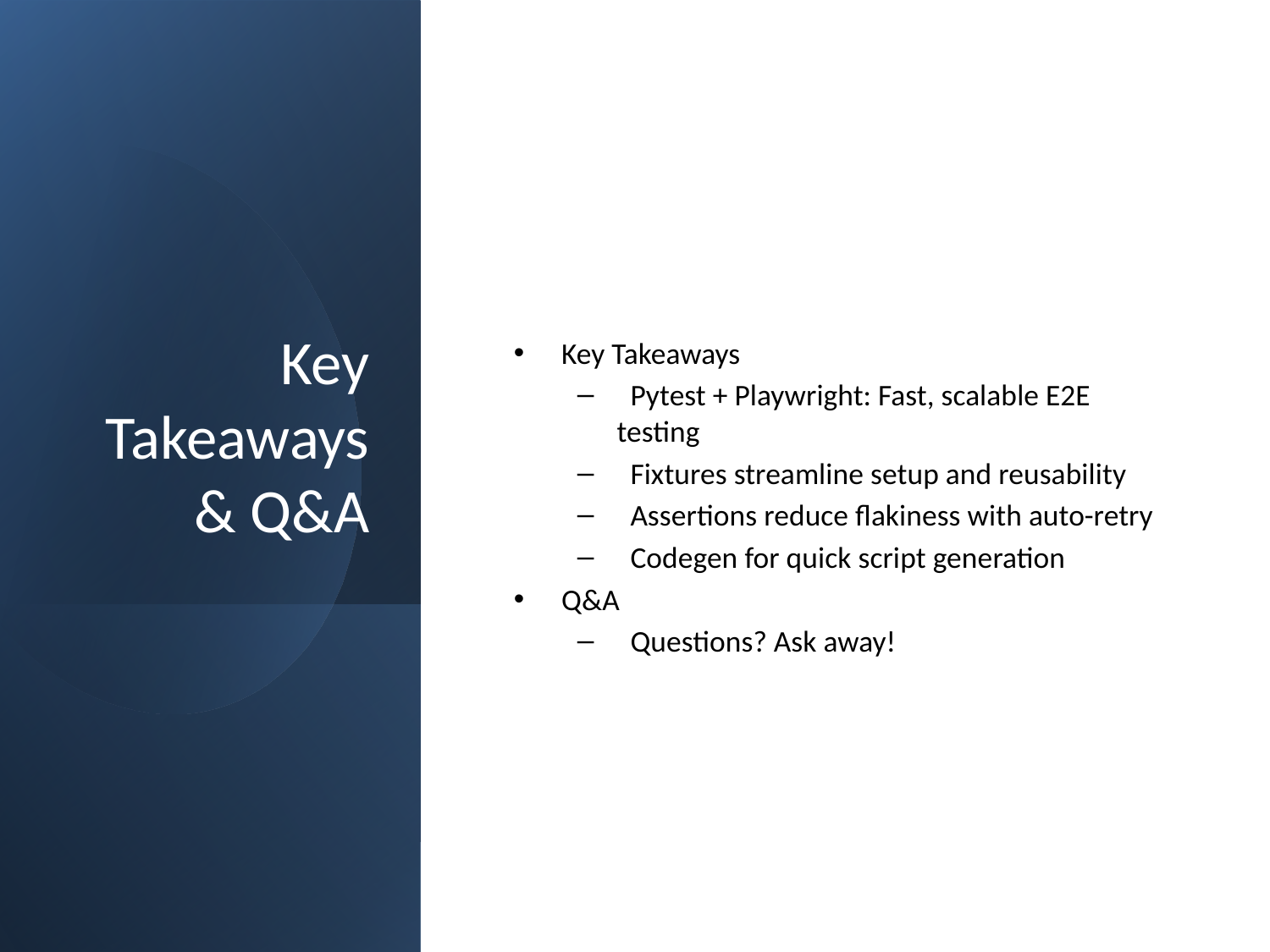

# Key Takeaways & Q&A

Key Takeaways
  Pytest + Playwright: Fast, scalable E2E testing
  Fixtures streamline setup and reusability
  Assertions reduce flakiness with auto-retry
  Codegen for quick script generation
Q&A
  Questions? Ask away!